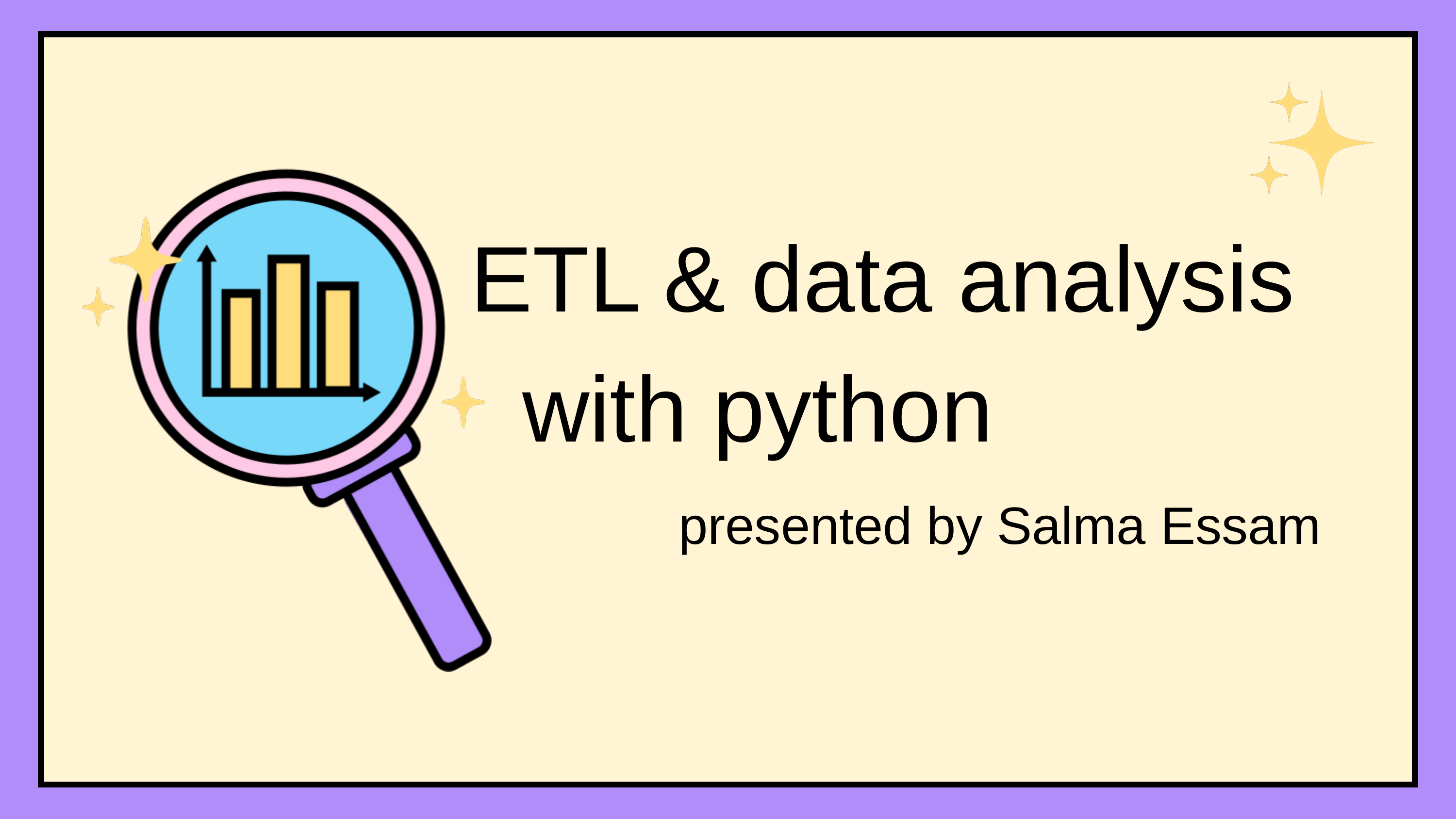

ETL & data analysis      with python
presented by Salma Essam